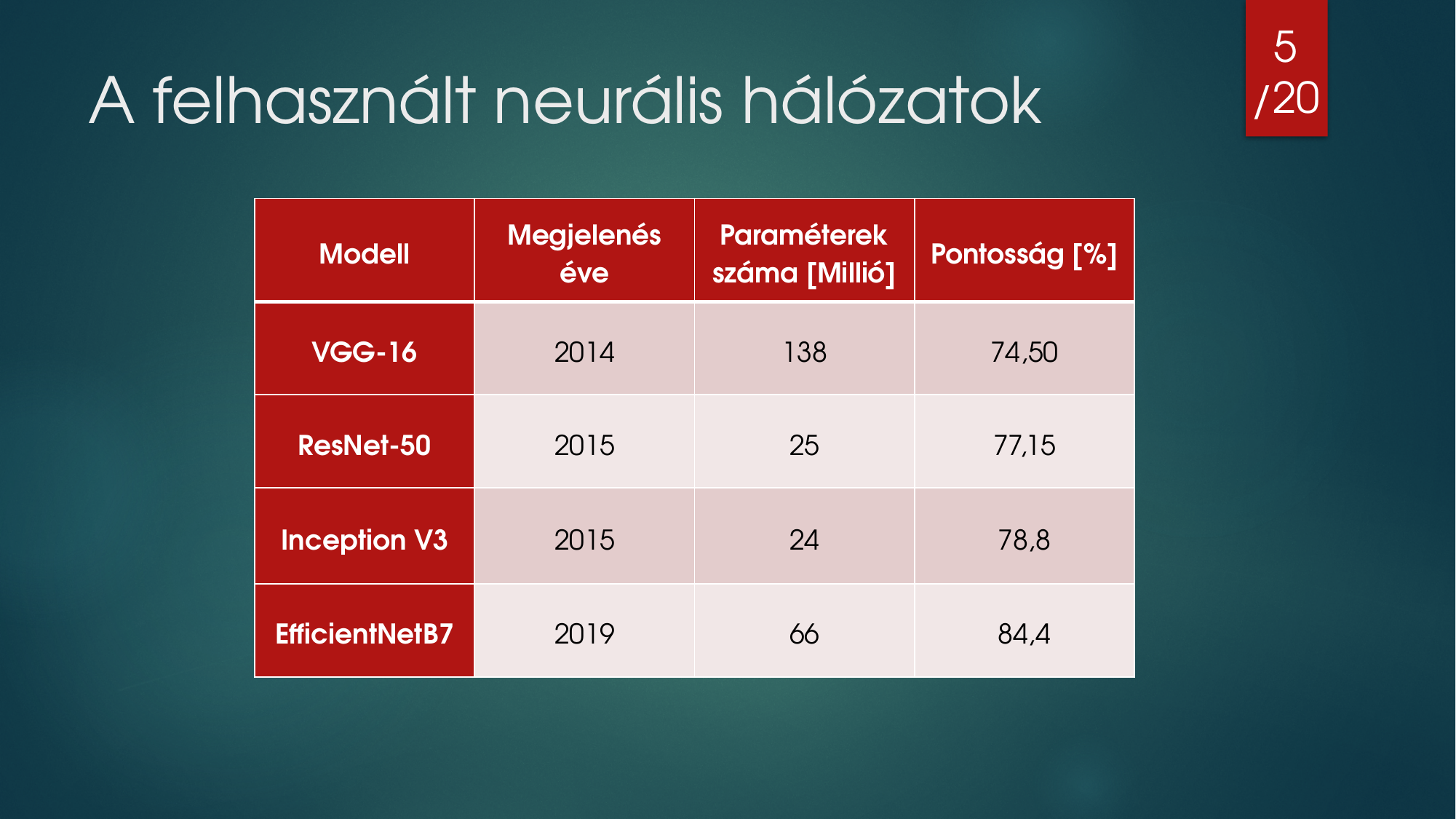

5
/20
# A felhasznált neurális hálózatok
| Modell | Megjelenés éve | Paraméterek száma [Millió] | Pontosság [%] |
| --- | --- | --- | --- |
| VGG-16 | 2014 | 138 | 74,50 |
| ResNet-50 | 2015 | 25 | 77,15 |
| Inception V3 | 2015 | 24 | 78,8 |
| EfficientNetB7 | 2019 | 66 | 84,4 |